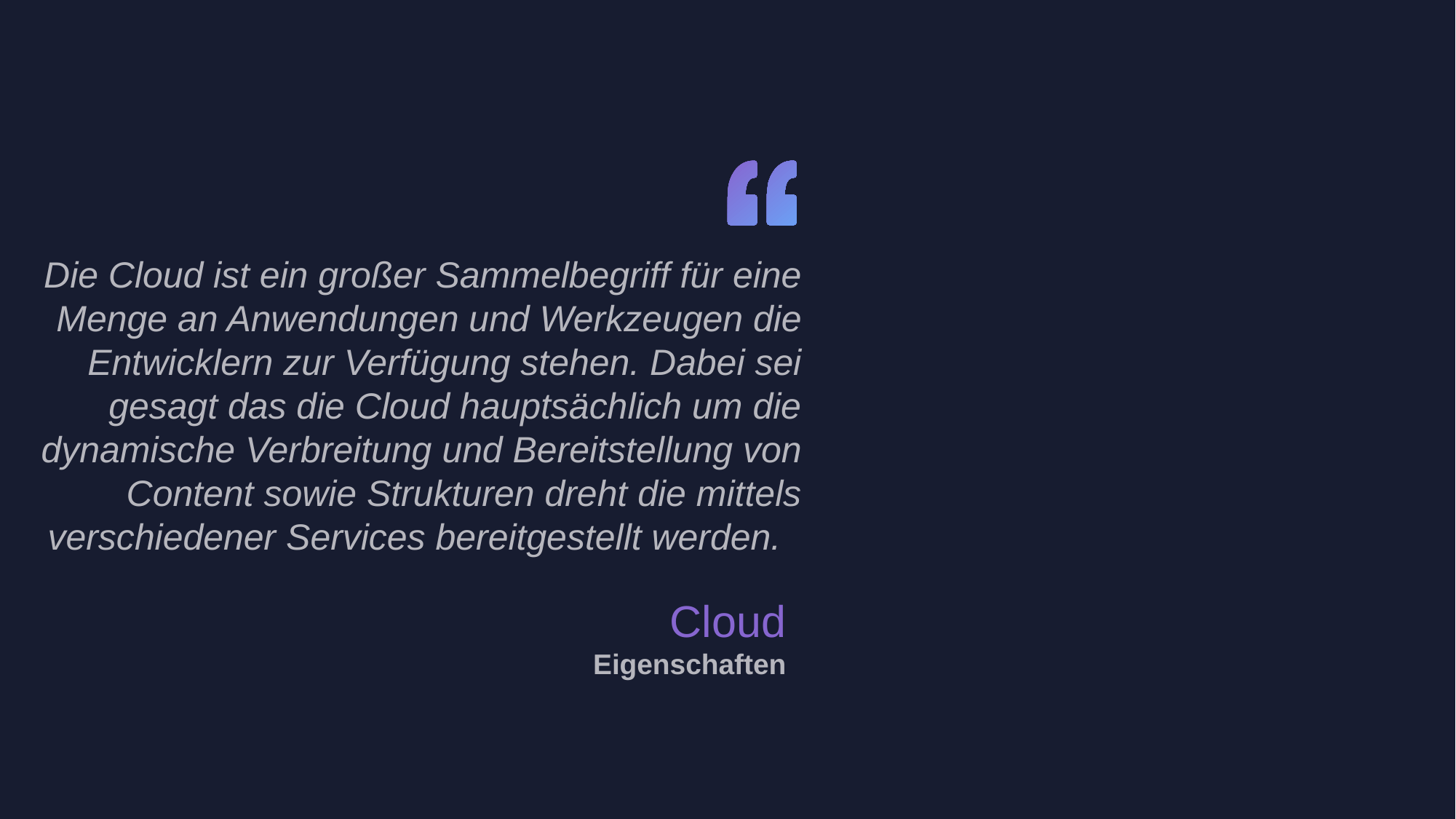

Die Cloud ist ein großer Sammelbegriff für eine Menge an Anwendungen und Werkzeugen die Entwicklern zur Verfügung stehen. Dabei sei gesagt das die Cloud hauptsächlich um die dynamische Verbreitung und Bereitstellung von Content sowie Strukturen dreht die mittels verschiedener Services bereitgestellt werden.
Cloud
Eigenschaften